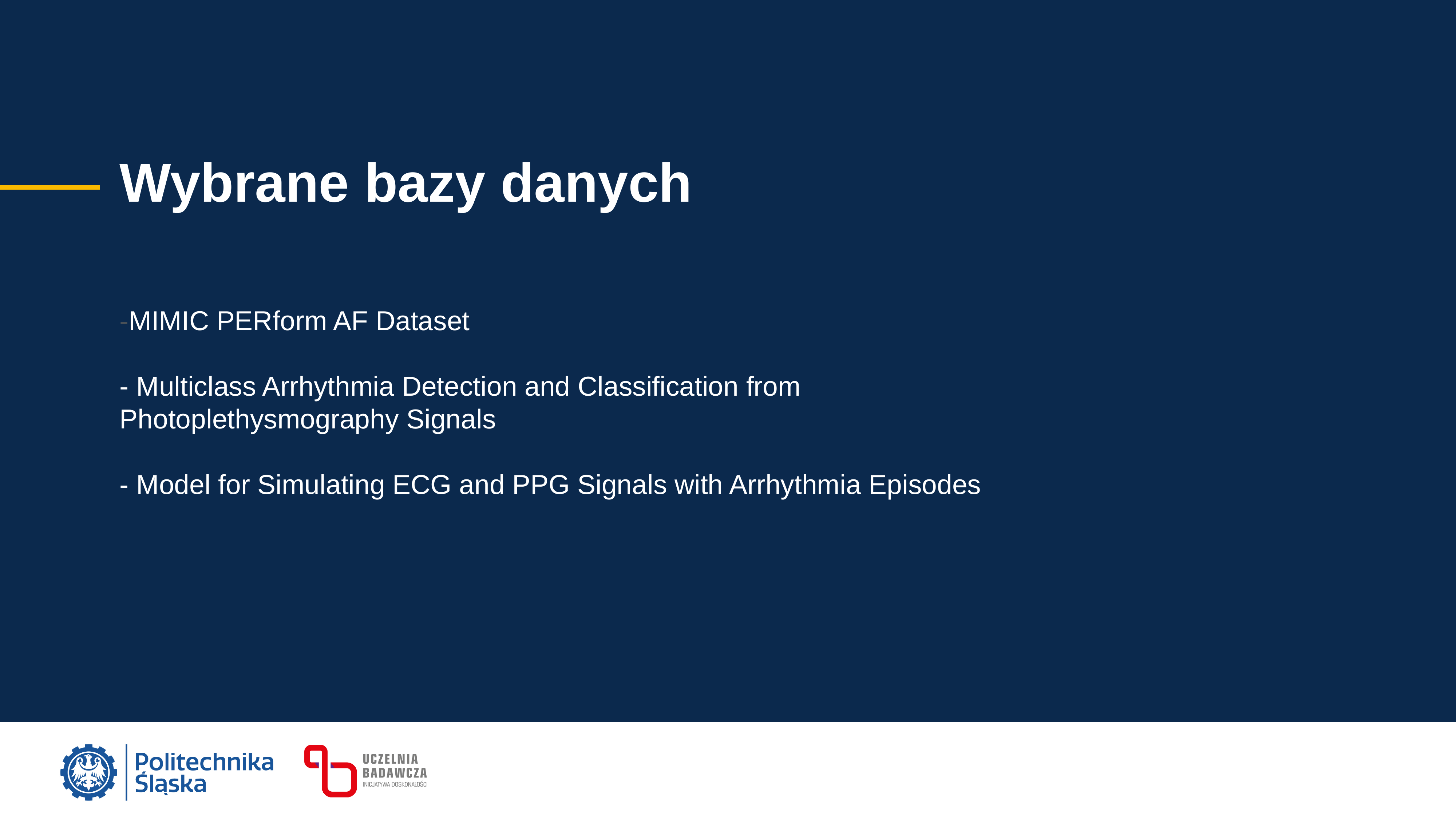

Wybrane bazy danych
-MIMIC PERform AF Dataset

- Multiclass Arrhythmia Detection and Classification from Photoplethysmography Signals

- Model for Simulating ECG and PPG Signals with Arrhythmia Episodes